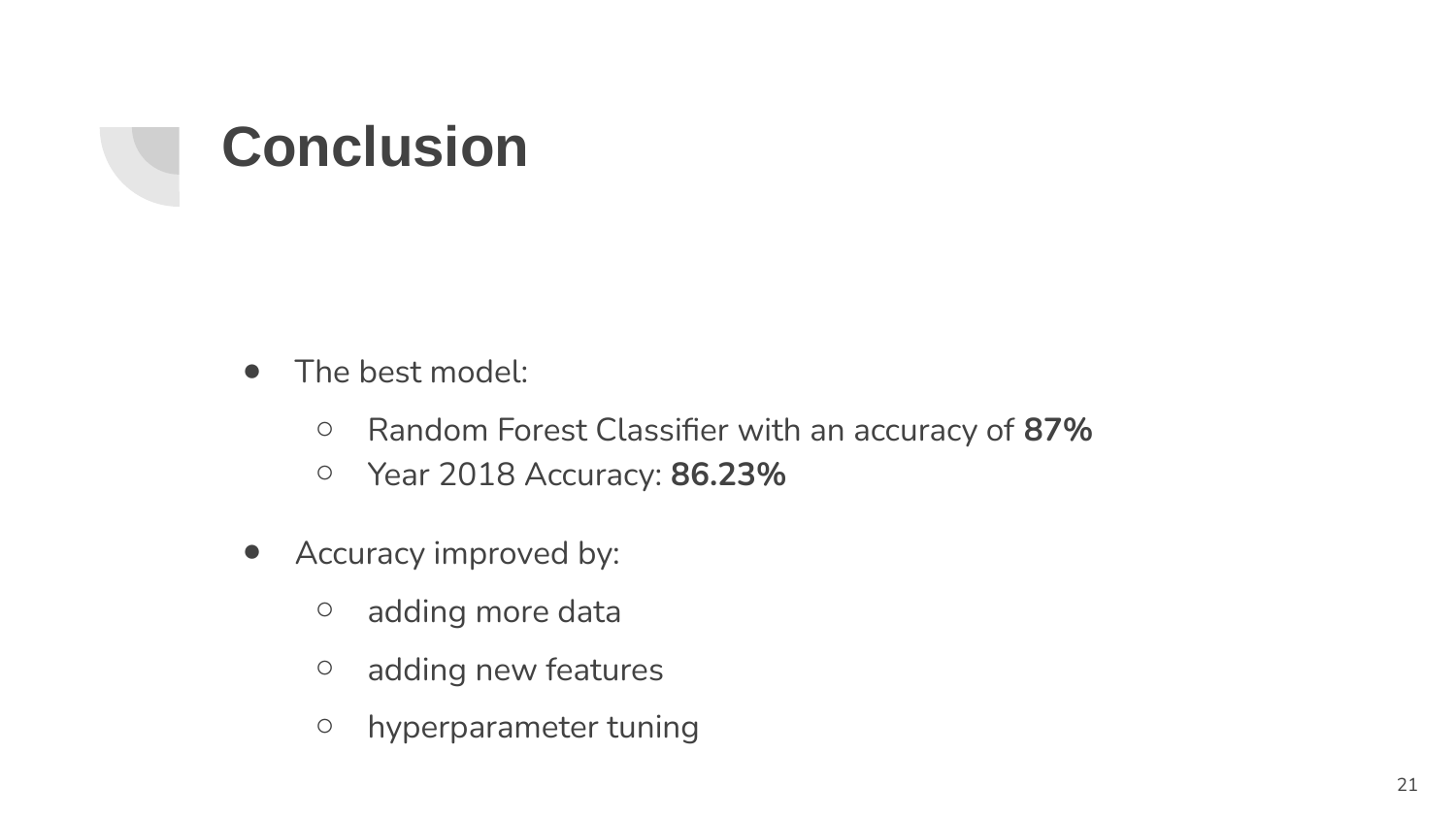

Conclusion
The best model:
Random Forest Classifier with an accuracy of 87%
Year 2018 Accuracy: 86.23%
Accuracy improved by:
adding more data
adding new features
hyperparameter tuning
21